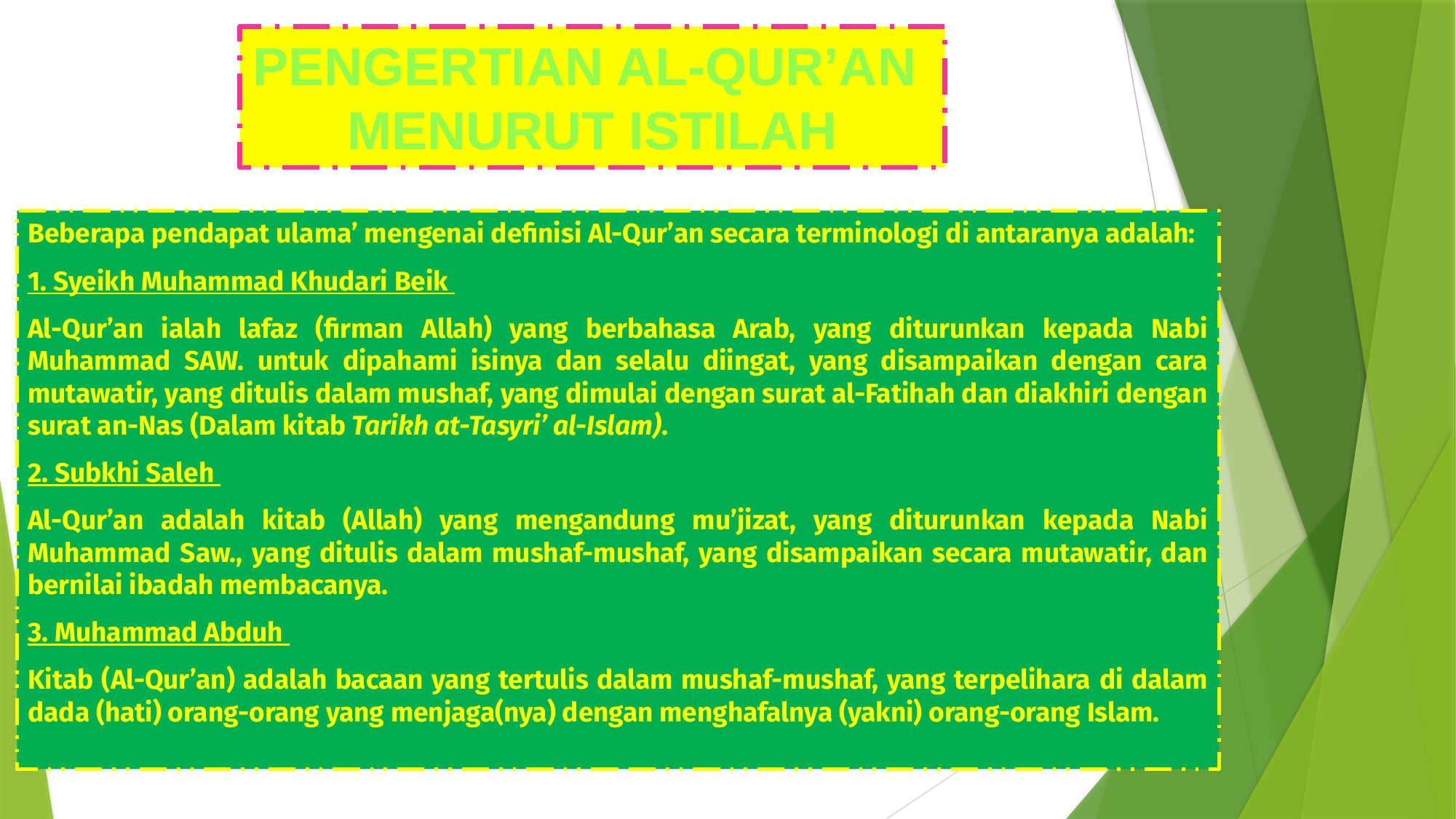

# PENGERTIAN AL-QUR’AN MENURUT ISTILAH
Beberapa pendapat ulama’ mengenai definisi Al-Qur’an secara terminologi di antaranya adalah:
1. Syeikh Muhammad Khudari Beik
Al-Qur’an ialah lafaz (firman Allah) yang berbahasa Arab, yang diturunkan kepada Nabi Muhammad SAW. untuk dipahami isinya dan selalu diingat, yang disampaikan dengan cara mutawatir, yang ditulis dalam mushaf, yang dimulai dengan surat al-Fatihah dan diakhiri dengan surat an-Nas (Dalam kitab Tarikh at-Tasyri’ al-Islam).
2. Subkhi Saleh
Al-Qur’an adalah kitab (Allah) yang mengandung mu’jizat, yang diturunkan kepada Nabi Muhammad Saw., yang ditulis dalam mushaf-mushaf, yang disampaikan secara mutawatir, dan bernilai ibadah membacanya.
3. Muhammad Abduh
Kitab (Al-Qur’an) adalah bacaan yang tertulis dalam mushaf-mushaf, yang terpelihara di dalam dada (hati) orang-orang yang menjaga(nya) dengan menghafalnya (yakni) orang-orang Islam.